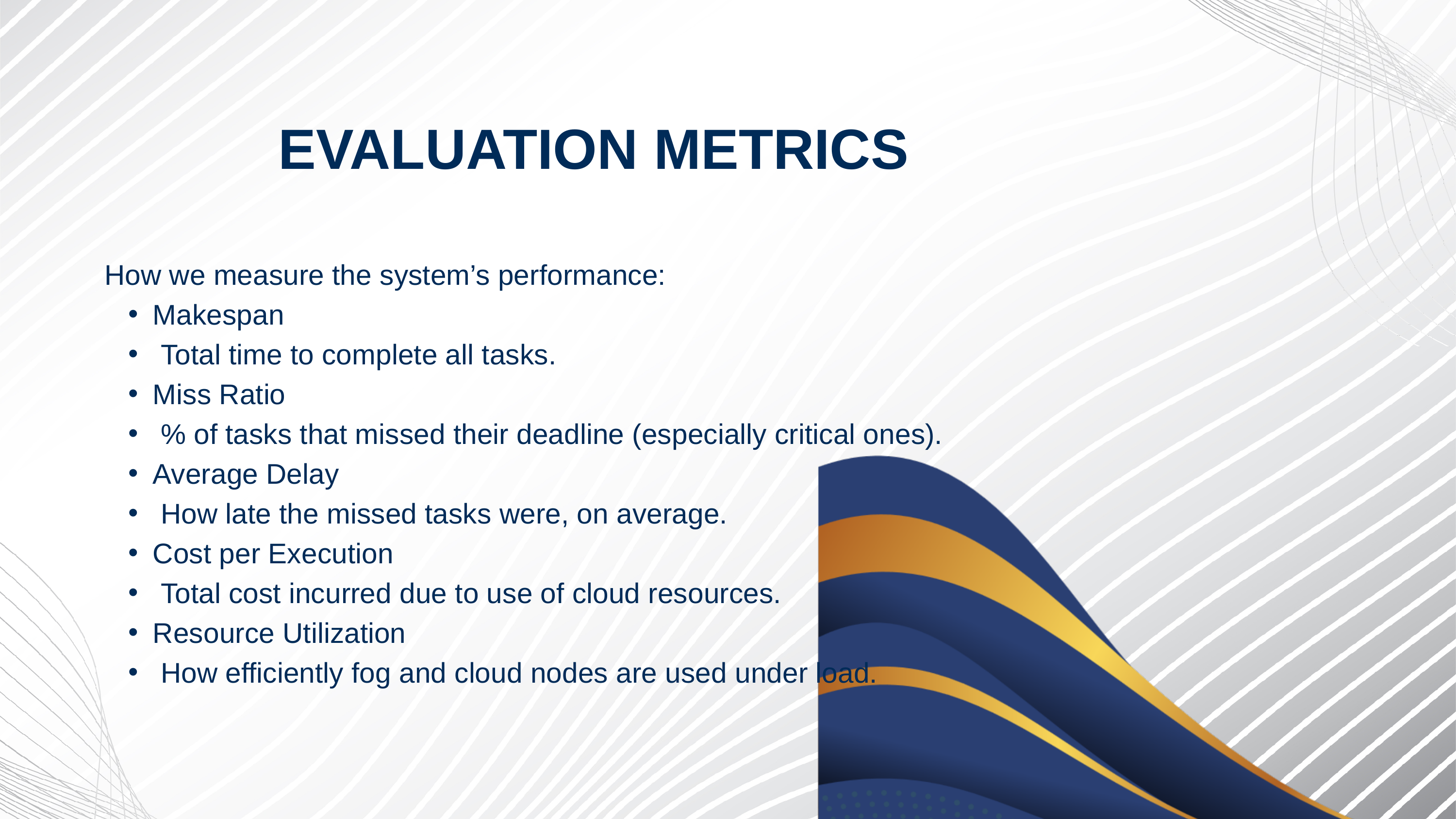

EVALUATION METRICS
How we measure the system’s performance:
Makespan
 Total time to complete all tasks.
Miss Ratio
 % of tasks that missed their deadline (especially critical ones).
Average Delay
 How late the missed tasks were, on average.
Cost per Execution
 Total cost incurred due to use of cloud resources.
Resource Utilization
 How efficiently fog and cloud nodes are used under load.